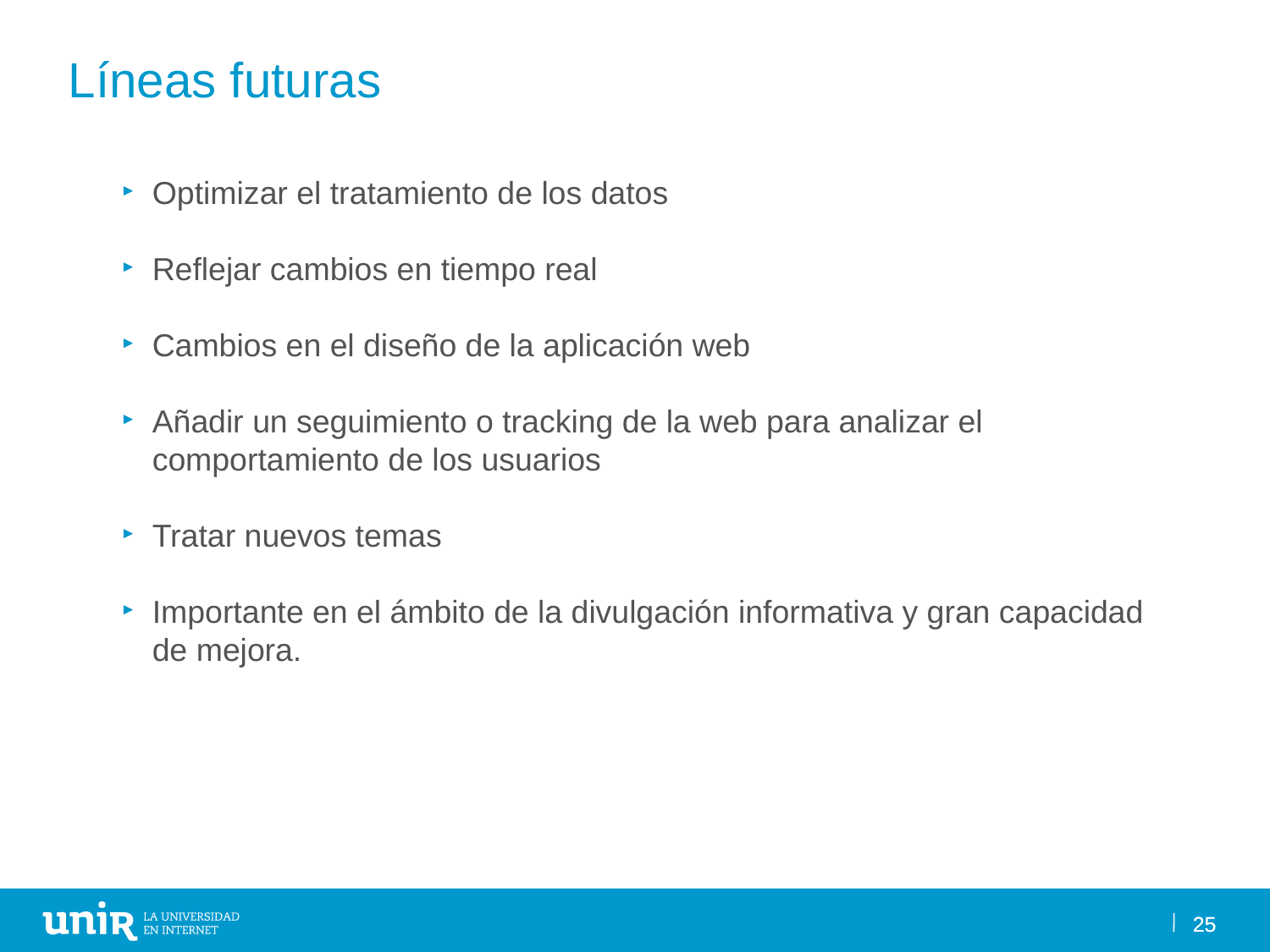

Líneas futuras
Optimizar el tratamiento de los datos

Reflejar cambios en tiempo real

Cambios en el diseño de la aplicación web

Añadir un seguimiento o tracking de la web para analizar el comportamiento de los usuarios

Tratar nuevos temas

Importante en el ámbito de la divulgación informativa y gran capacidad de mejora.
25
25